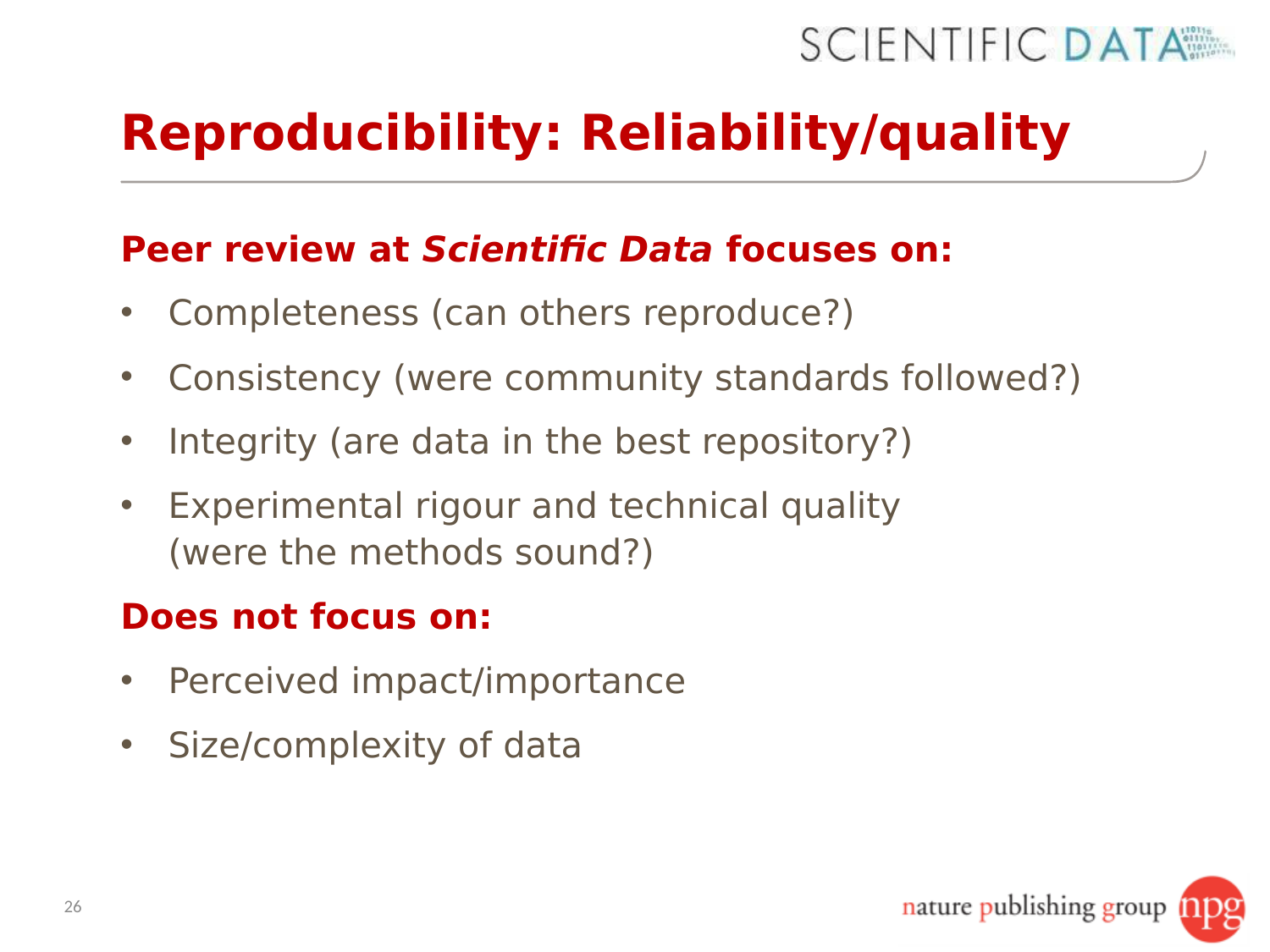

# Reproducibility: Reliability/quality
Peer review at Scientific Data focuses on:
Completeness (can others reproduce?)
Consistency (were community standards followed?)
Integrity (are data in the best repository?)
Experimental rigour and technical quality
(were the methods sound?)
Does not focus on:
Perceived impact/importance
Size/complexity of data

26